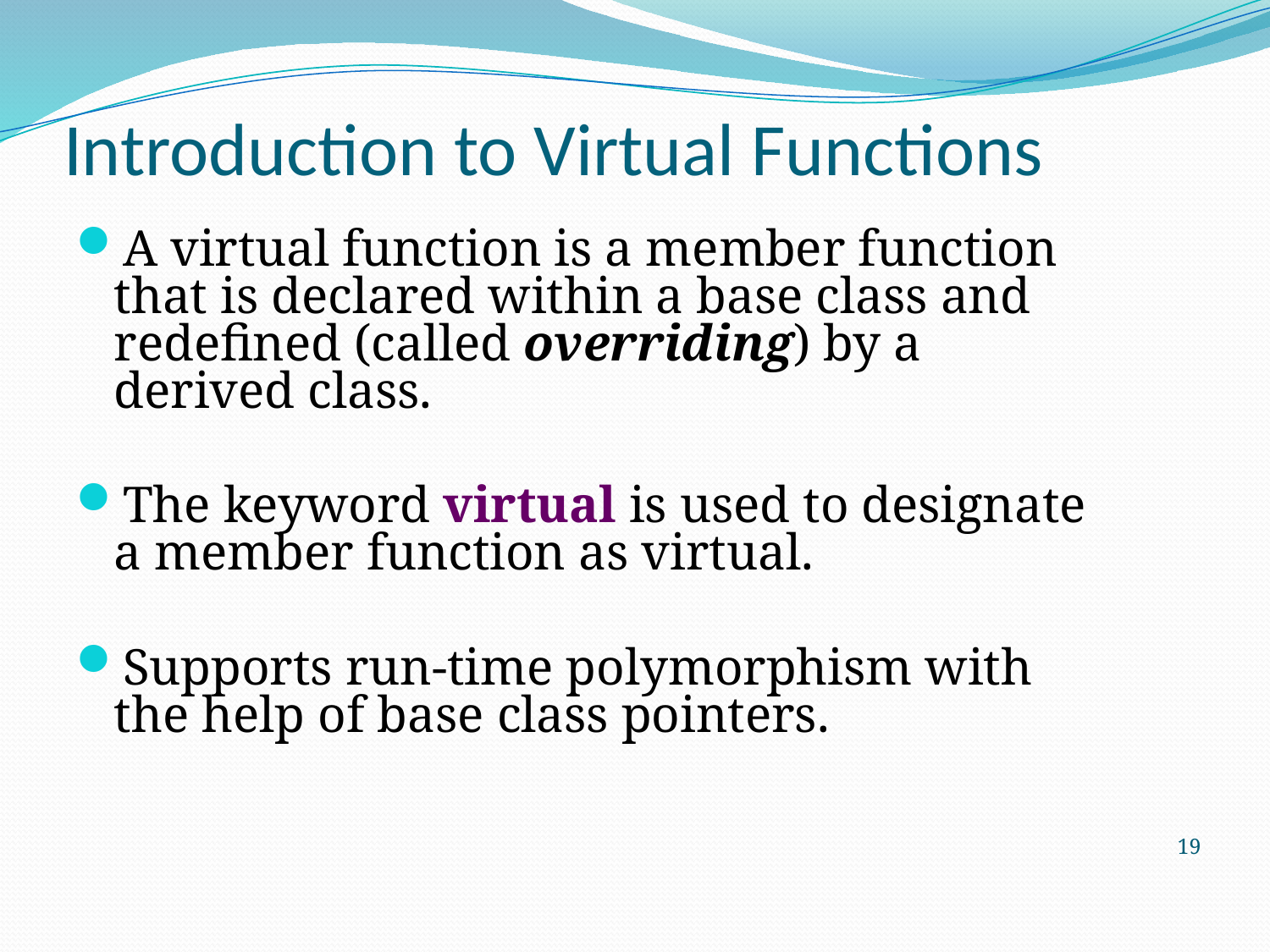

# Introduction to Virtual Functions
A virtual function is a member function that is declared within a base class and redefined (called overriding) by a derived class.

The keyword virtual is used to designate a member function as virtual.

Supports run-time polymorphism with the help of base class pointers.
19